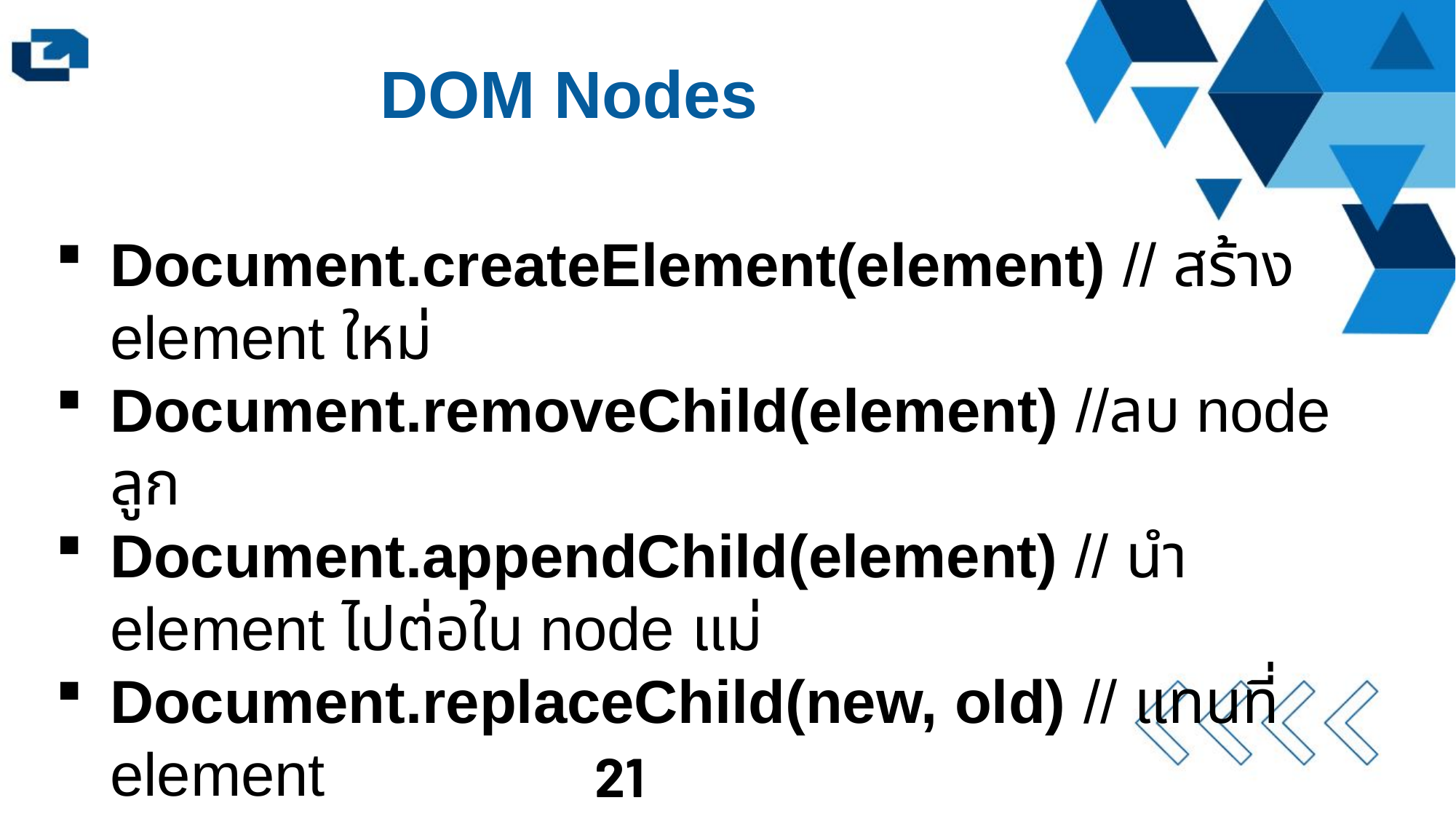

DOM Nodes
Document.createElement(element) // สร้าง element ใหม่
Document.removeChild(element) //ลบ node ลูก
Document.appendChild(element) // นำ element ไปต่อใน node แม่
Document.replaceChild(new, old) // แทนที่ element

21